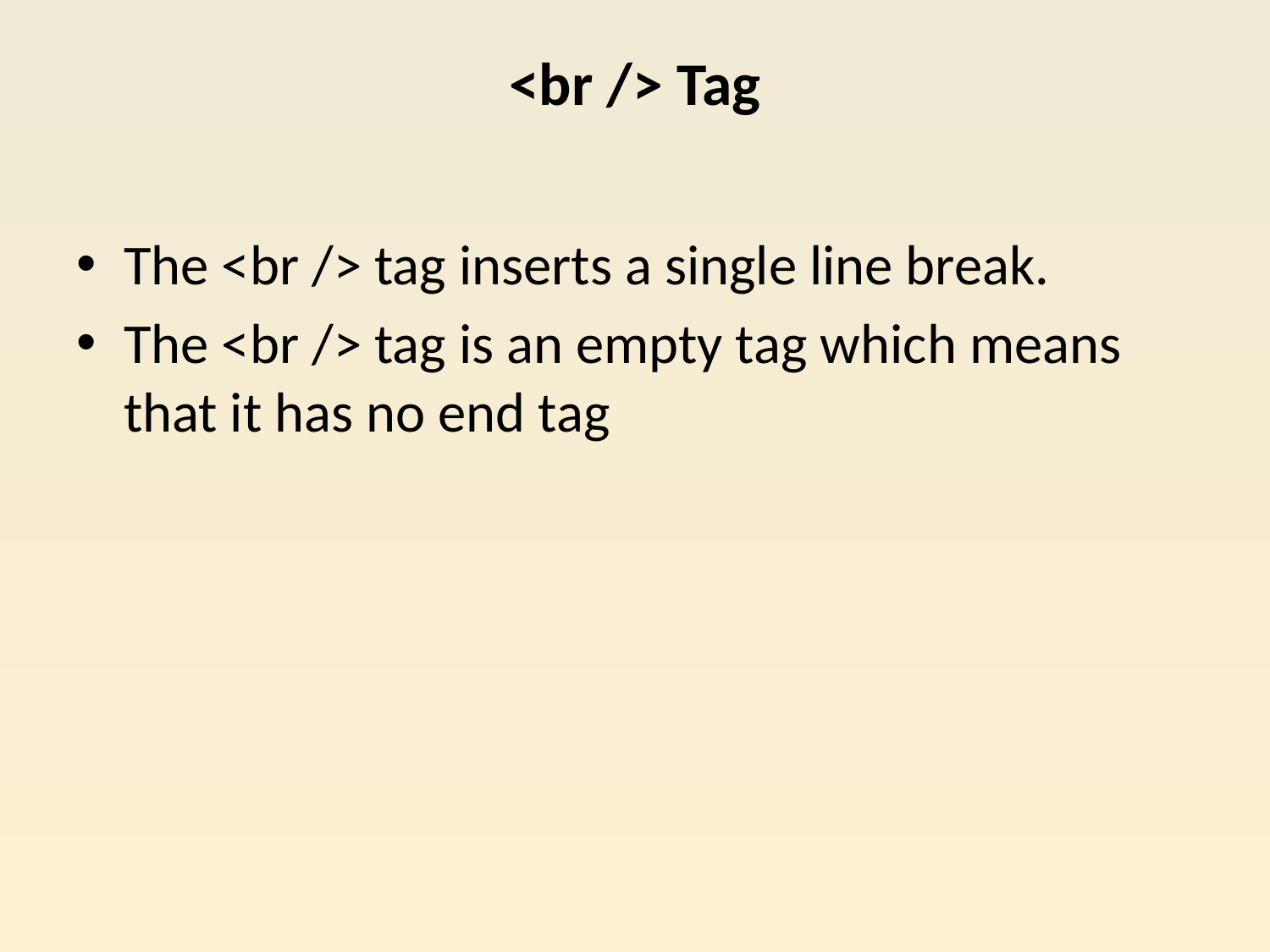

# <br /> Tag
The <br /> tag inserts a single line break.
The <br /> tag is an empty tag which means that it has no end tag